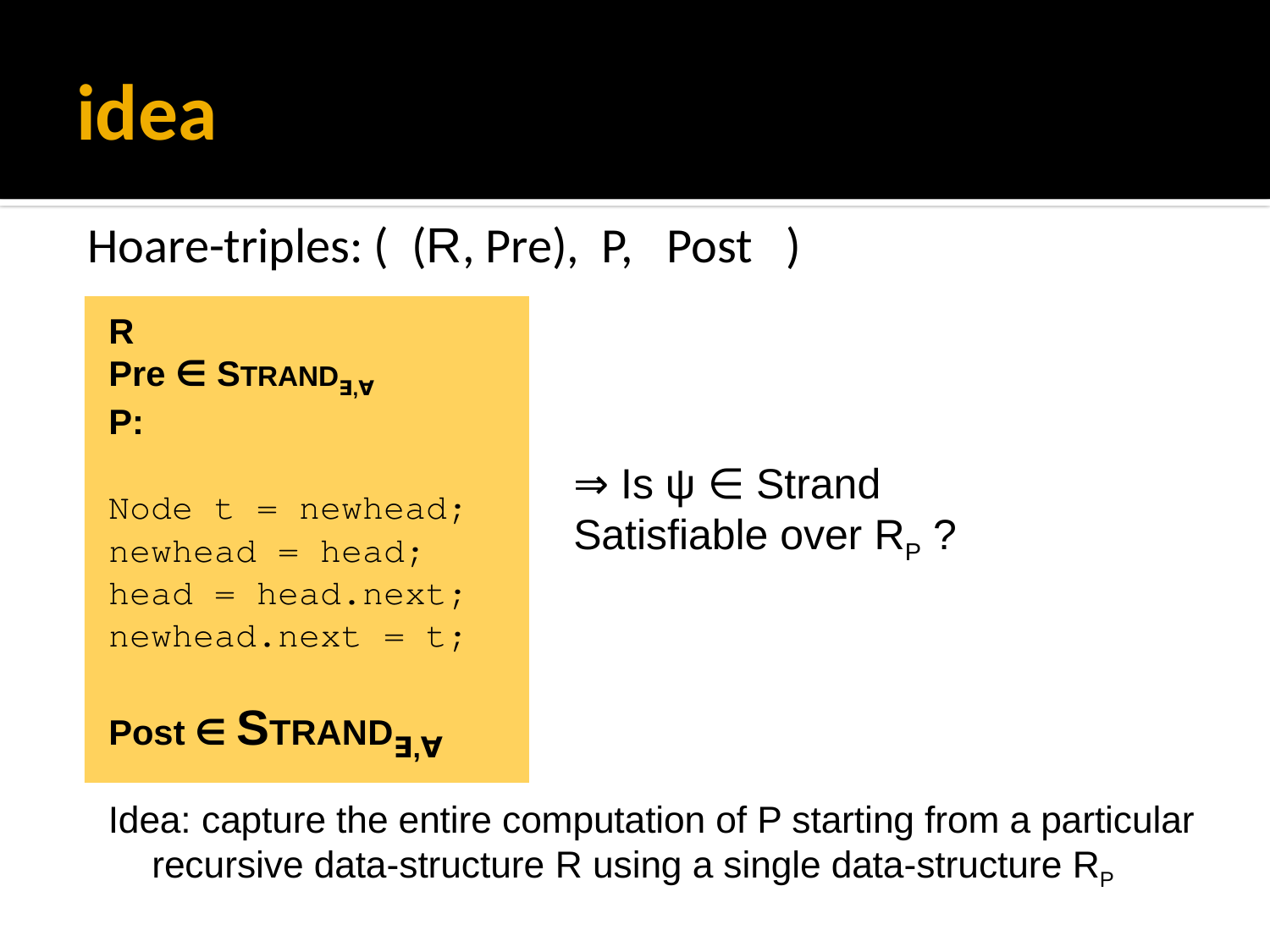

# idea
Hoare-triples: (  (R, Pre),  P,   Post   )
R
Pre ∈ STRAND∃,∀
P:

Node t = newhead;
newhead = head;
head = head.next;
newhead.next = t;

Post ∈ STRAND∃,∀
⇒ Is ψ ∈ Strand Satisfiable over RP ?
Idea: capture the entire computation of P starting from a particular recursive data-structure R using a single data-structure RP